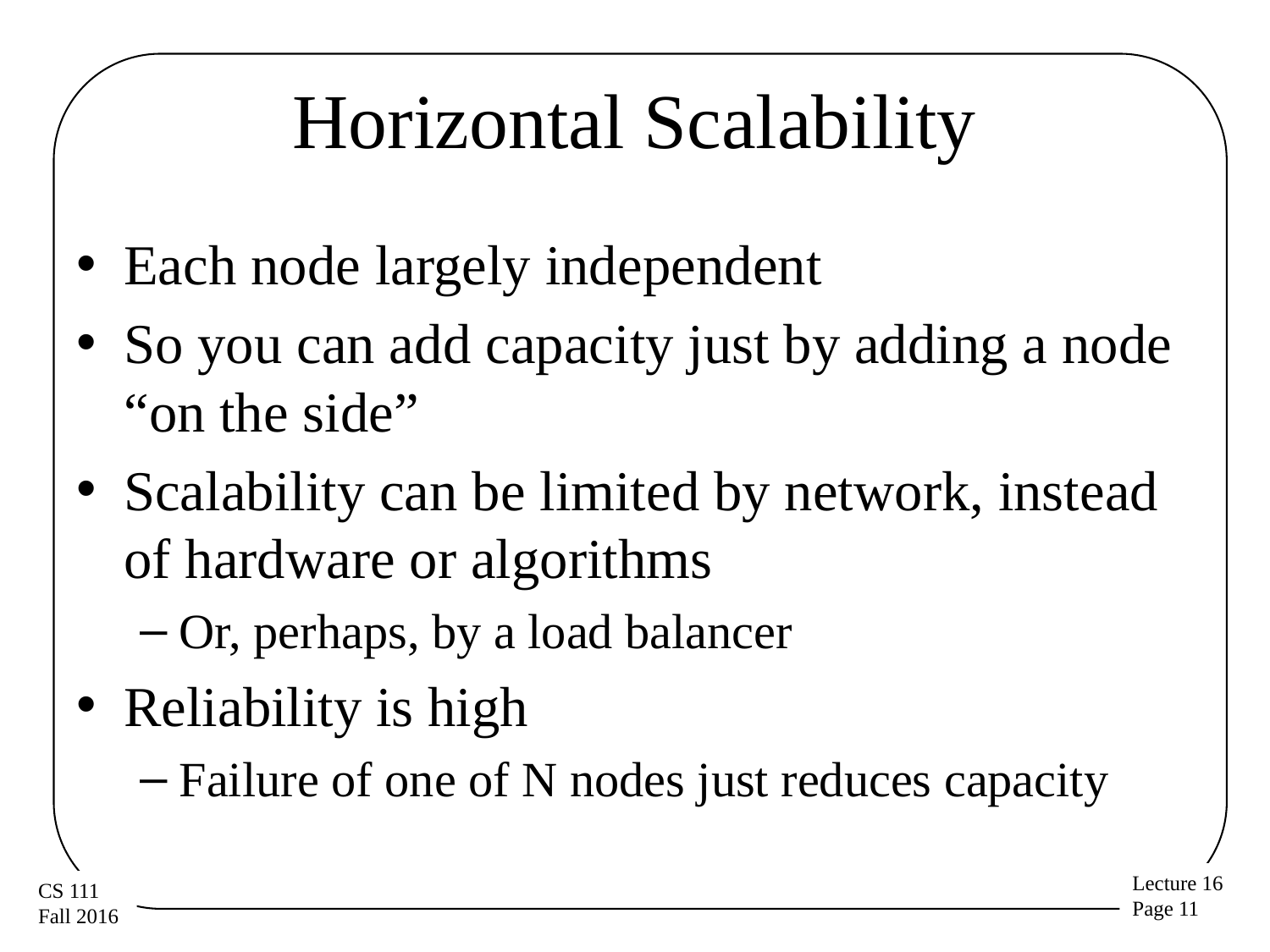

# Horizontal Scalability
Each node largely independent
So you can add capacity just by adding a node “on the side”
Scalability can be limited by network, instead of hardware or algorithms
Or, perhaps, by a load balancer
Reliability is high
Failure of one of N nodes just reduces capacity